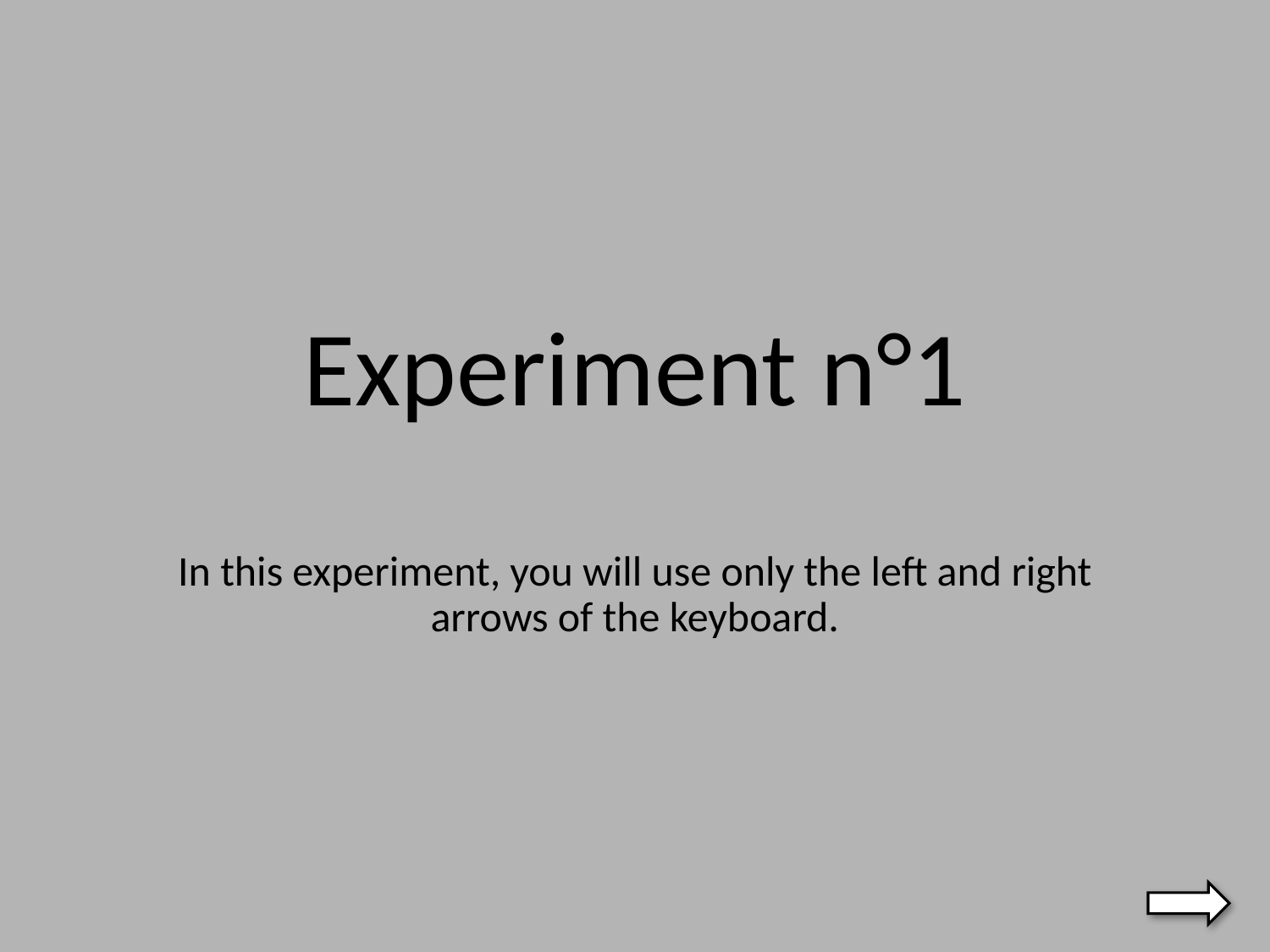

# Experiment n°1
In this experiment, you will use only the left and right arrows of the keyboard.